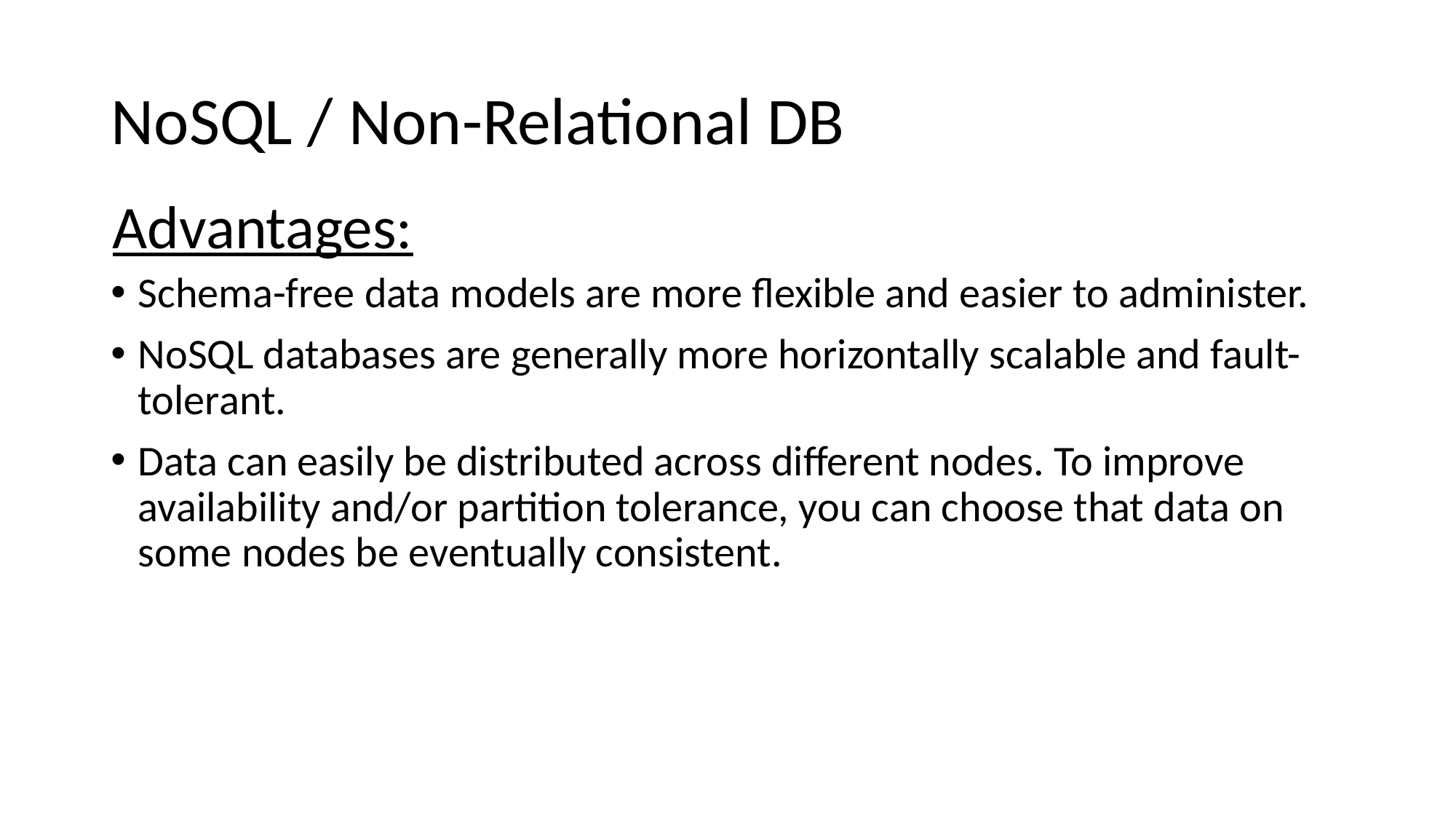

# NoSQL / Non-Relational DB
Advantages:
Schema-free data models are more flexible and easier to administer.
NoSQL databases are generally more horizontally scalable and fault-tolerant.
Data can easily be distributed across different nodes. To improve availability and/or partition tolerance, you can choose that data on some nodes be eventually consistent.